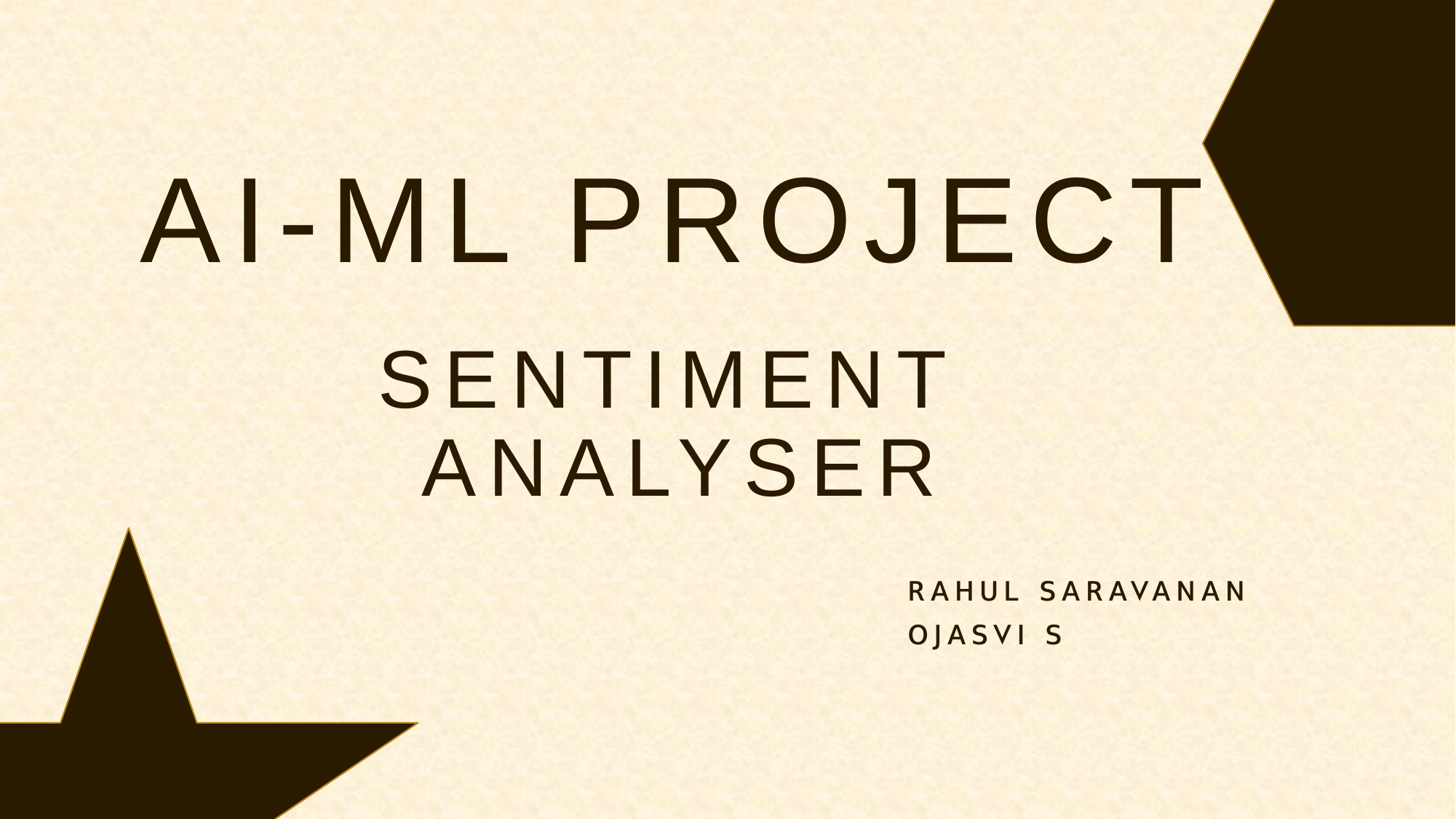

# AI-ML Project

Sentiment
Analyser

Rahul Saravanan
Ojasvi s